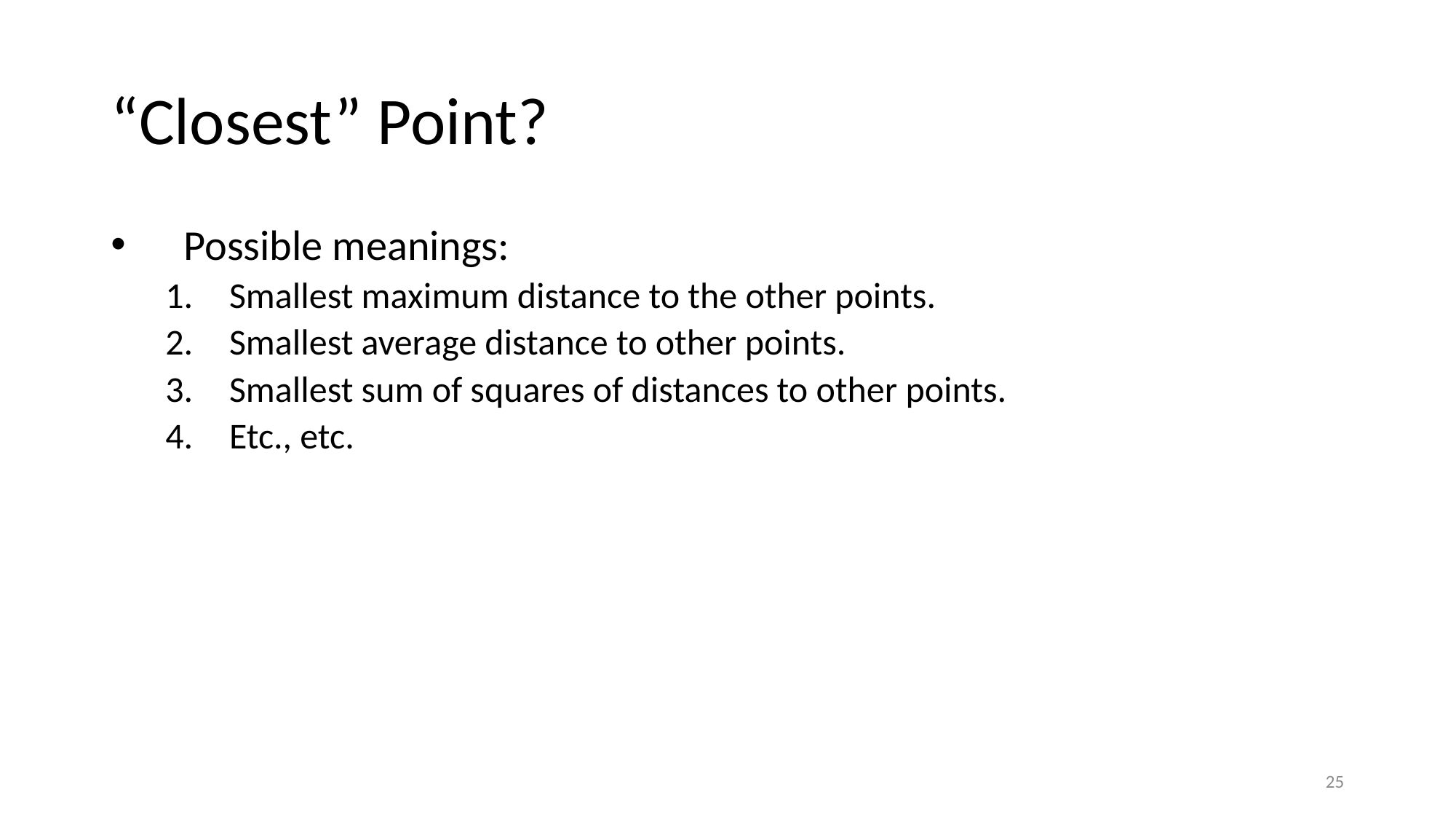

# “Closest” Point?
Possible meanings:
Smallest maximum distance to the other points.
Smallest average distance to other points.
Smallest sum of squares of distances to other points.
Etc., etc.
25